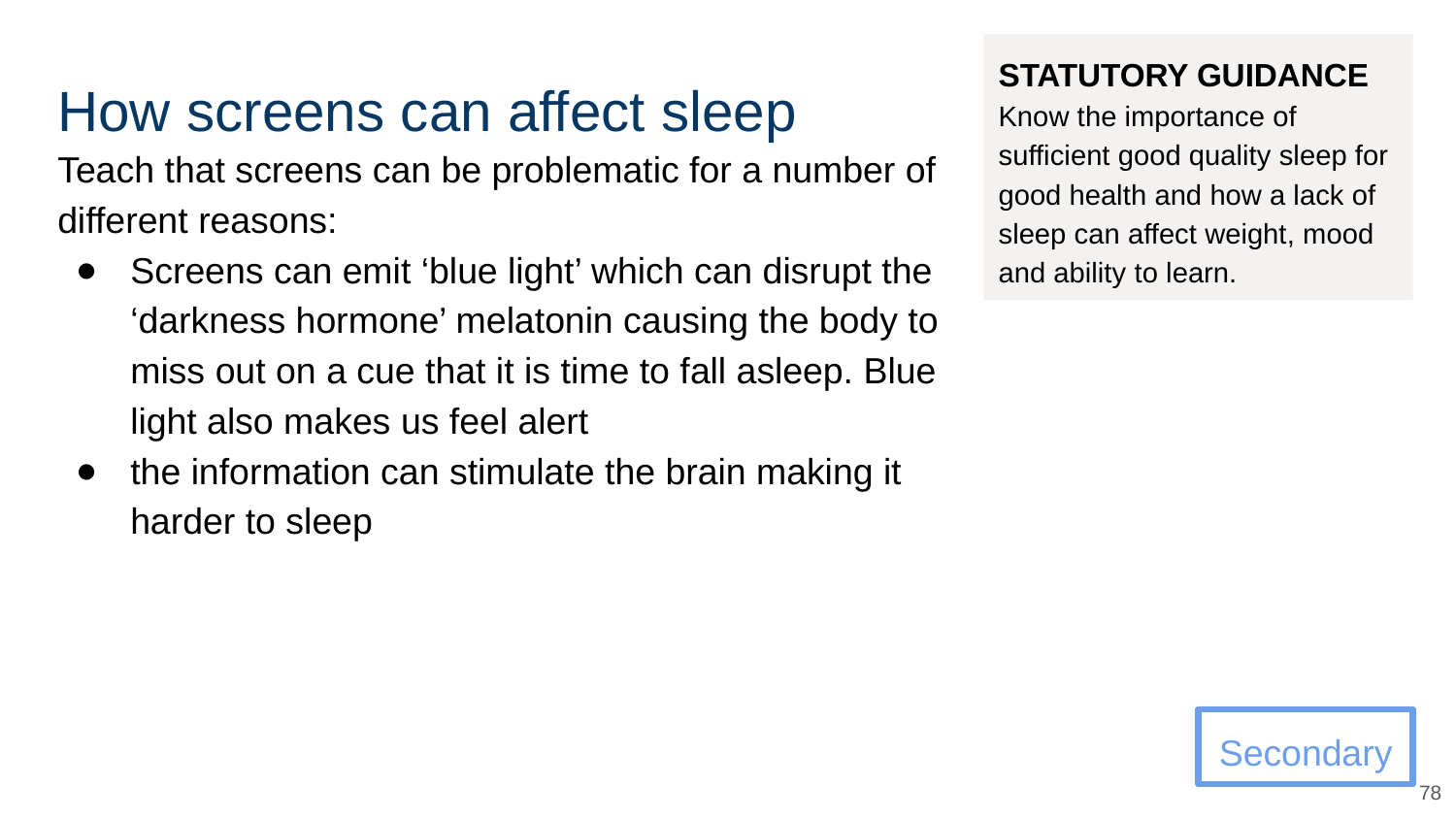

# How screens can affect sleep
STATUTORY GUIDANCE
Know the importance of sufficient good quality sleep for good health and how a lack of sleep can affect weight, mood and ability to learn.

Teach that screens can be problematic for a number of different reasons:
Screens can emit ‘blue light’ which can disrupt the ‘darkness hormone’ melatonin causing the body to miss out on a cue that it is time to fall asleep. Blue light also makes us feel alert
the information can stimulate the brain making it harder to sleep
Secondary
78